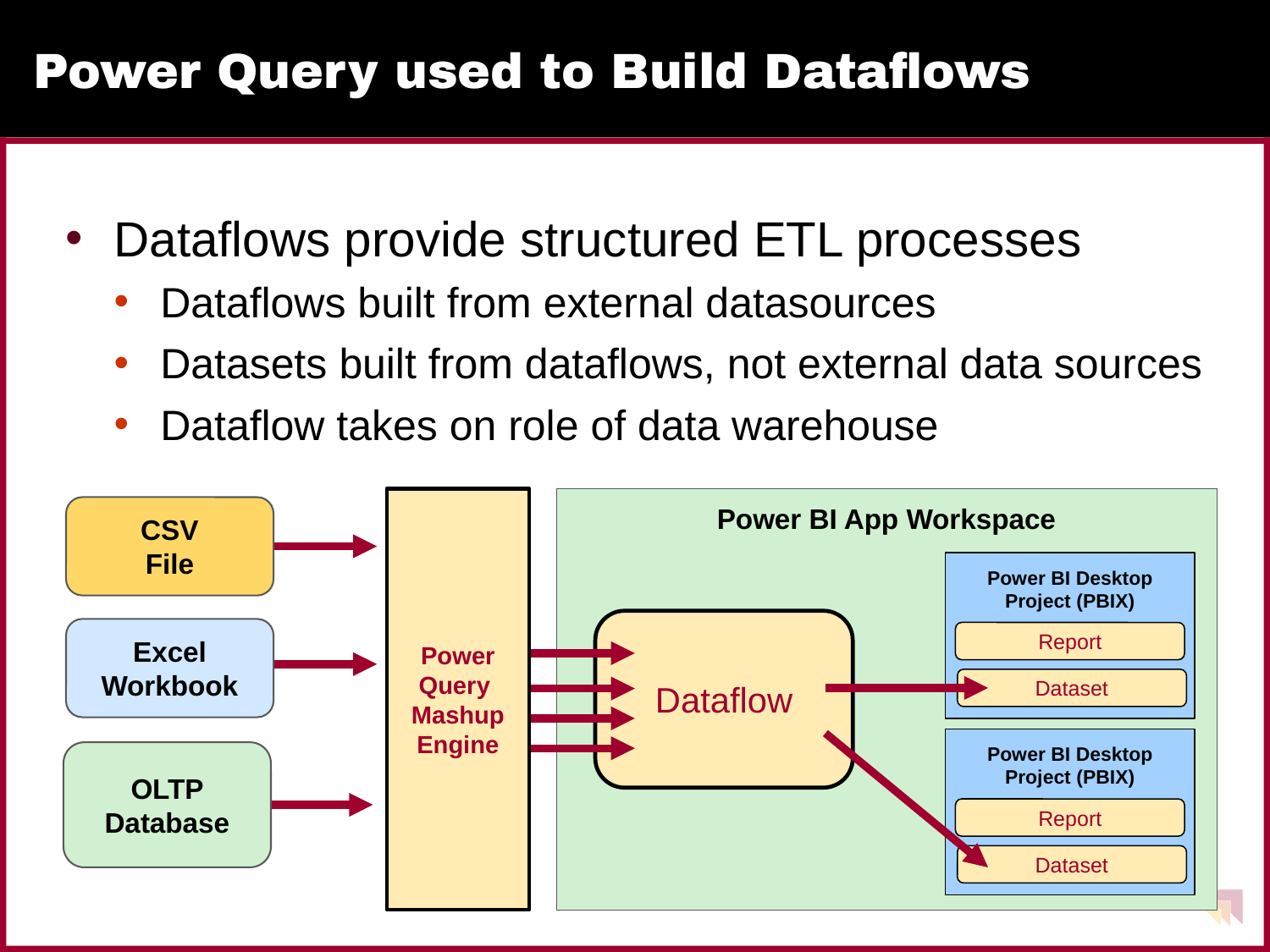

# Power Query used to Build Dataflows
Dataflows provide structured ETL processes
Dataflows built from external datasources
Datasets built from dataflows, not external data sources
Dataflow takes on role of data warehouse
Power Query
Mashup Engine
Power BI App Workspace
CSV
File
Power BI Desktop Project (PBIX)
Report
Dataset
Dataflow
Excel
Workbook
Power BI Desktop Project (PBIX)
Report
Dataset
OLTP
Database